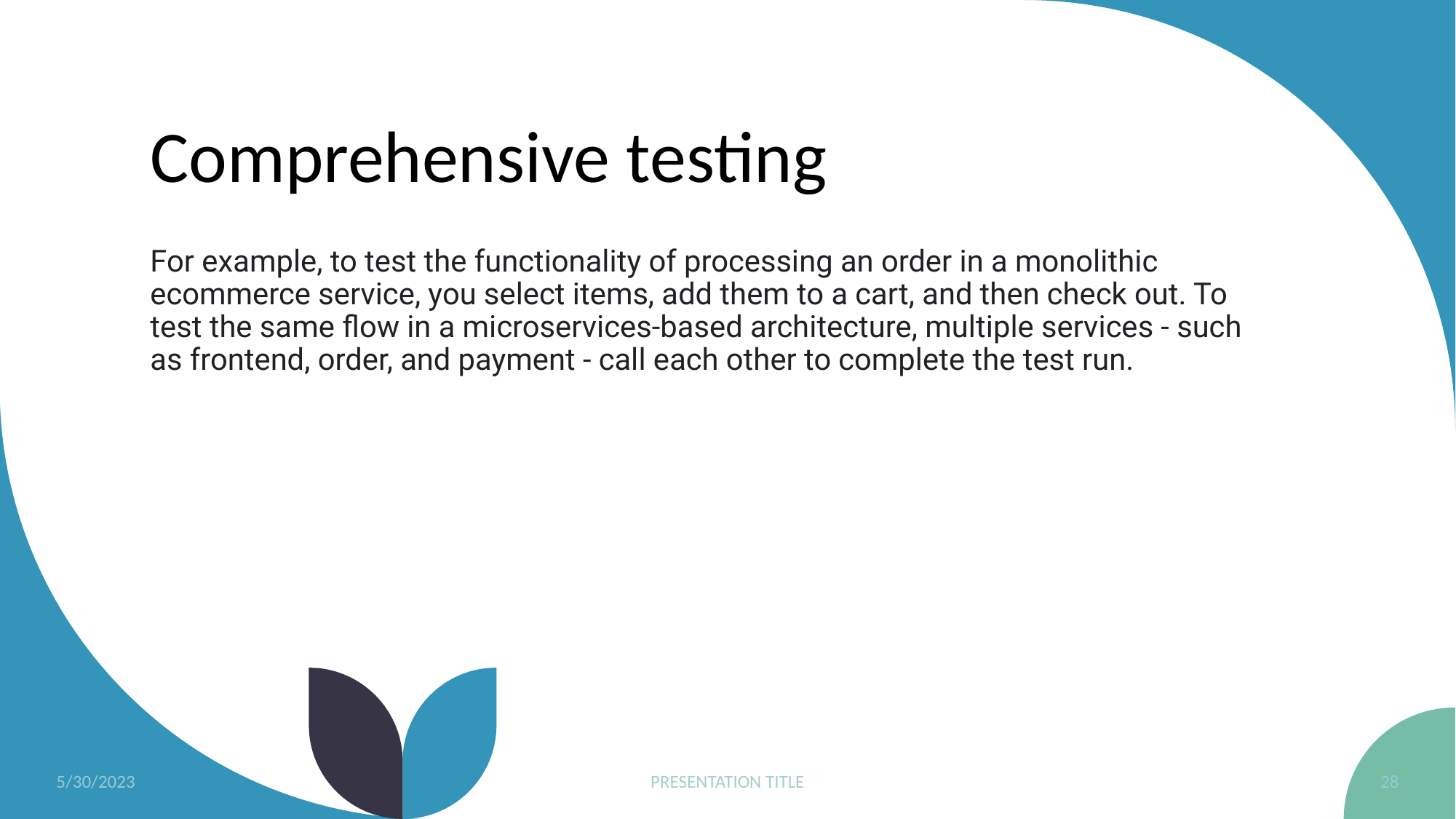

# Comprehensive testing
For example, to test the functionality of processing an order in a monolithic ecommerce service, you select items, add them to a cart, and then check out. To test the same flow in a microservices-based architecture, multiple services - such as frontend, order, and payment - call each other to complete the test run.
5/30/2023
PRESENTATION TITLE
28